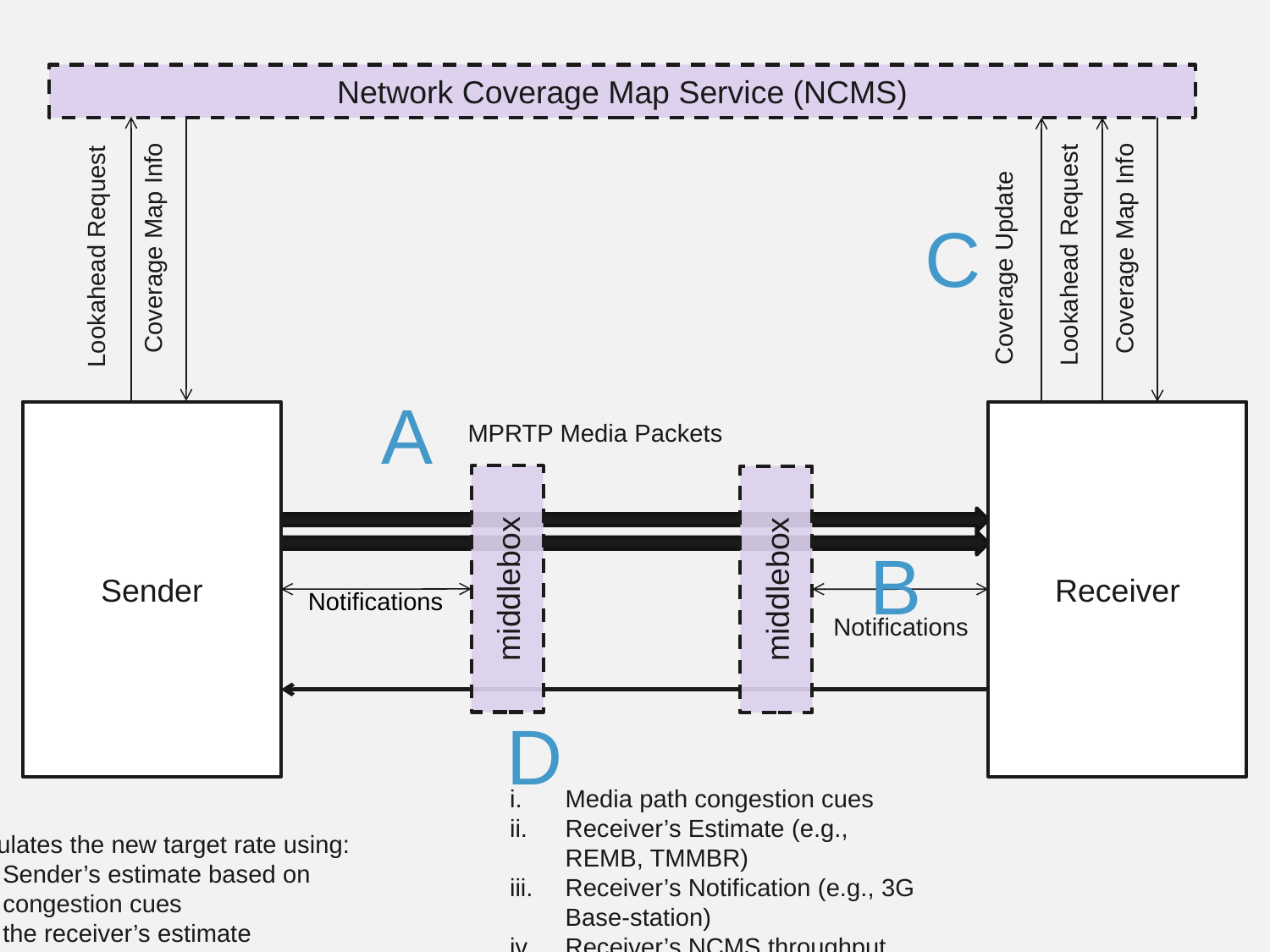

Network Coverage Map Service (NCMS)
Coverage Map Info
Lookahead Request
Coverage Map Info
Lookahead Request
Coverage Update
C
A
Sender
Receiver
MPRTP Media Packets
middlebox
middlebox

B

Notifications
Notifications
D
E
Media path congestion cues
Receiver’s Estimate (e.g., REMB, TMMBR)
Receiver’s Notification (e.g., 3G Base-station)
Receiver’s NCMS throughput
Calculates the new target rate using:
Sender’s estimate based on congestion cues
the receiver’s estimate
Coverage map info directly from NCMS and from the receiver
Any other on-path notifications